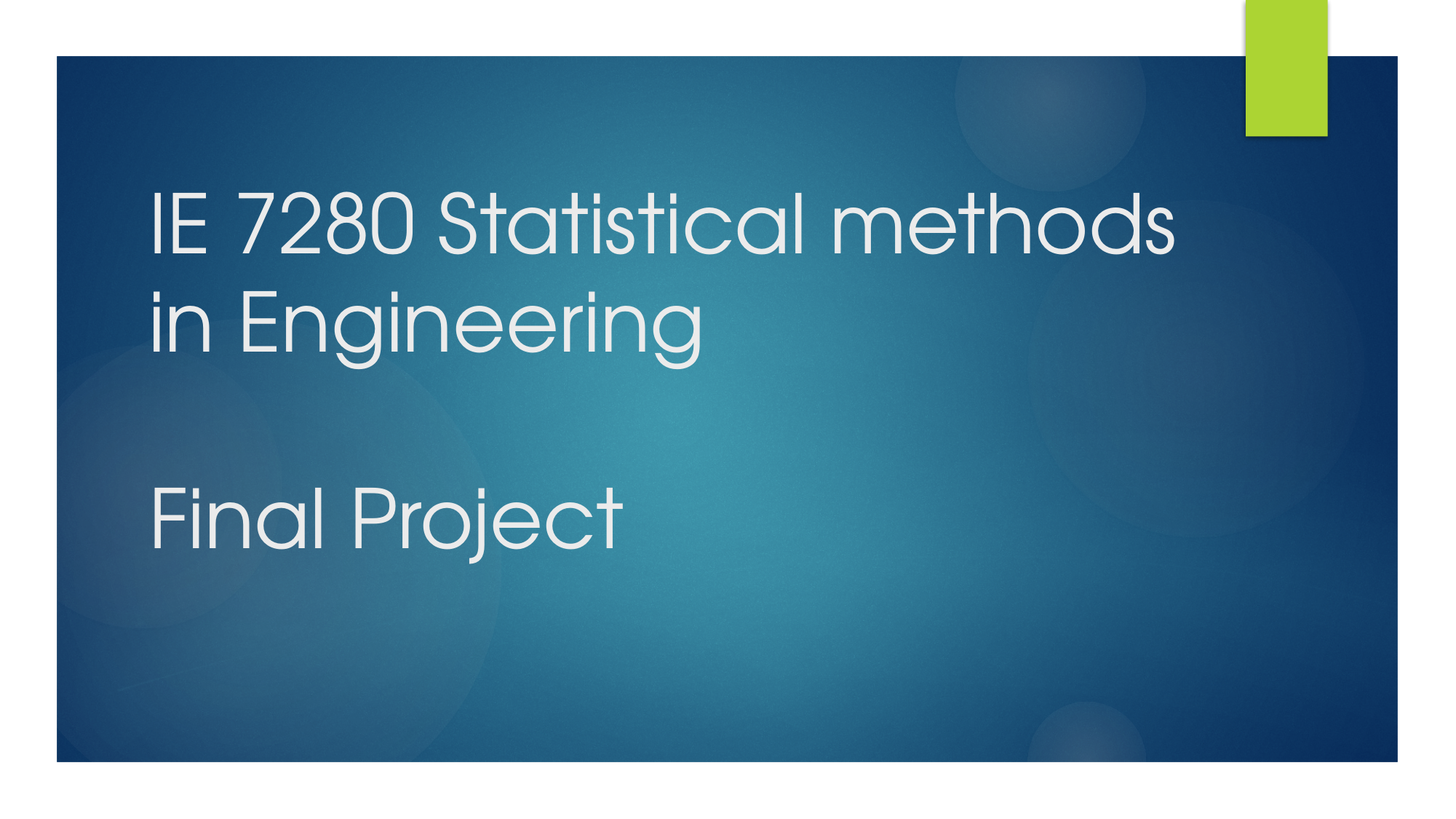

# IE 7280 Statistical methods in Engineering Final Project